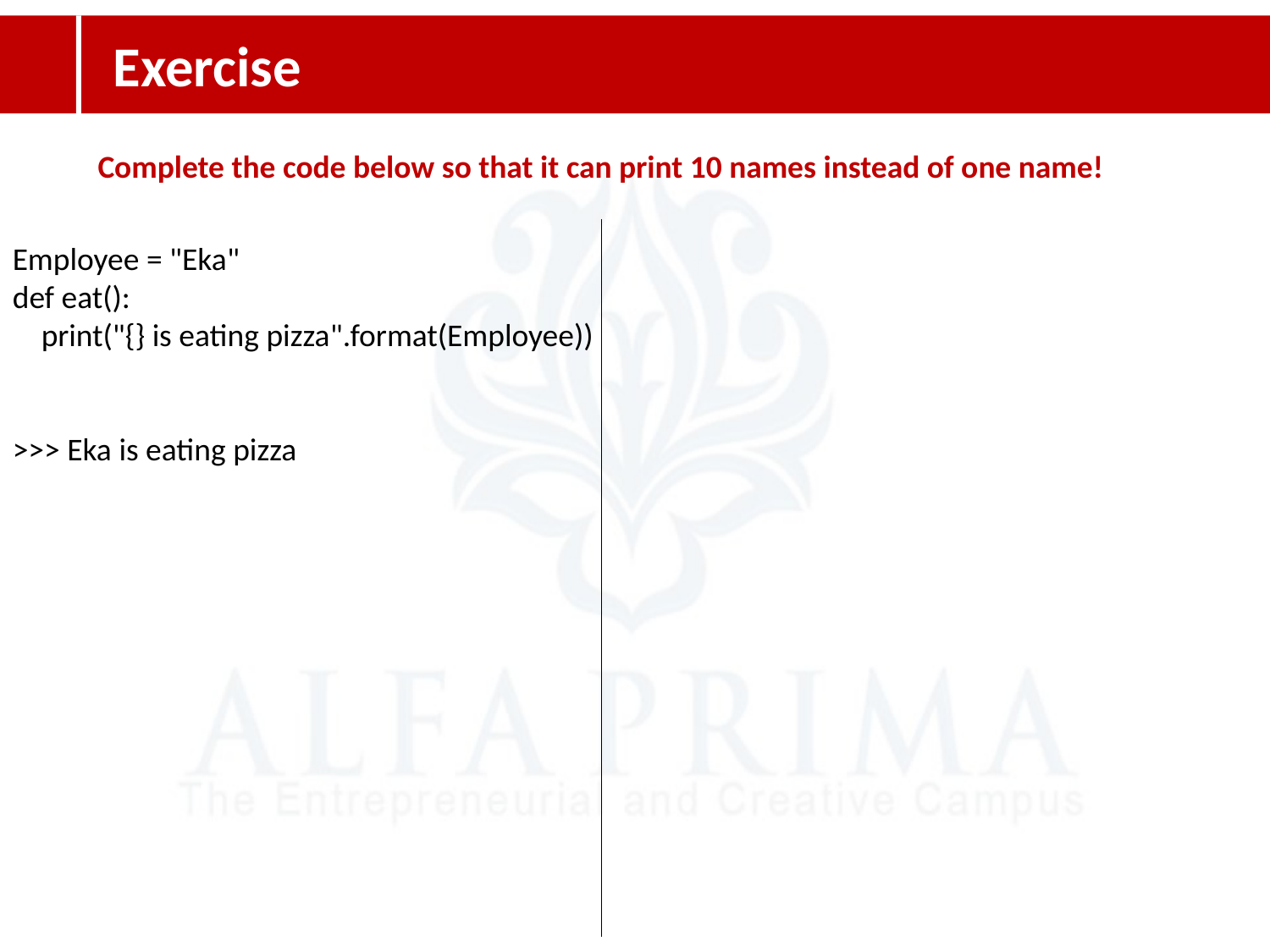

Exercise
Complete the code below so that it can print 10 names instead of one name!
Employee = "Eka"
def eat():
    print("{} is eating pizza".format(Employee))

>>> Eka is eating pizza